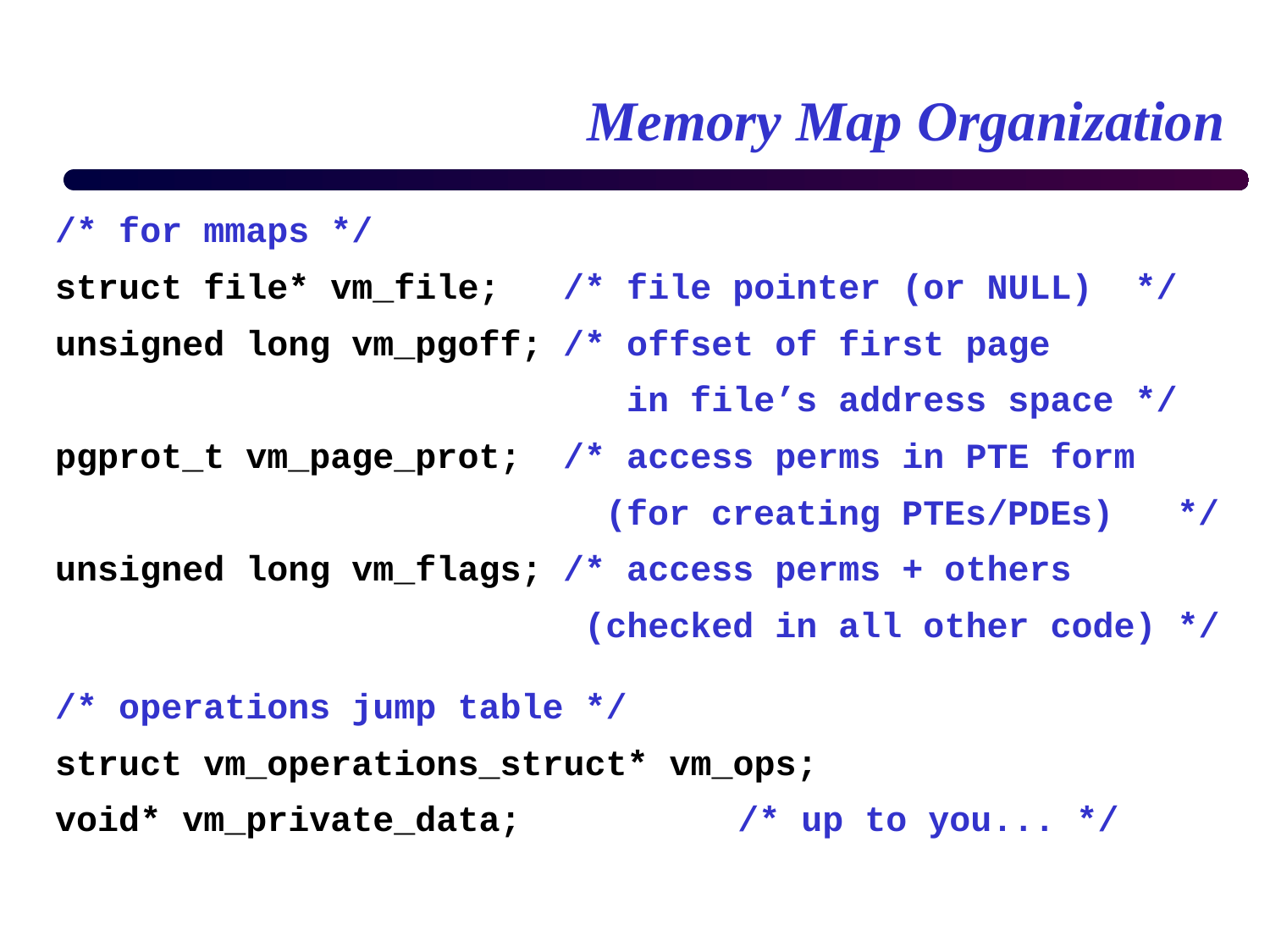

# Memory Map Organization
/* for mmaps */
struct file* vm_file;   /* file pointer (or NULL)  */
unsigned long vm_pgoff; /* offset of first page
                           in file’s address space */
pgprot_t vm_page_prot;  /* access perms in PTE form
                          (for creating PTEs/PDEs)   */
unsigned long vm_flags; /* access perms + others
                         (checked in all other code) */
/* operations jump table */
struct vm_operations_struct* vm_ops;
void* vm_private_data; 		/* up to you... */